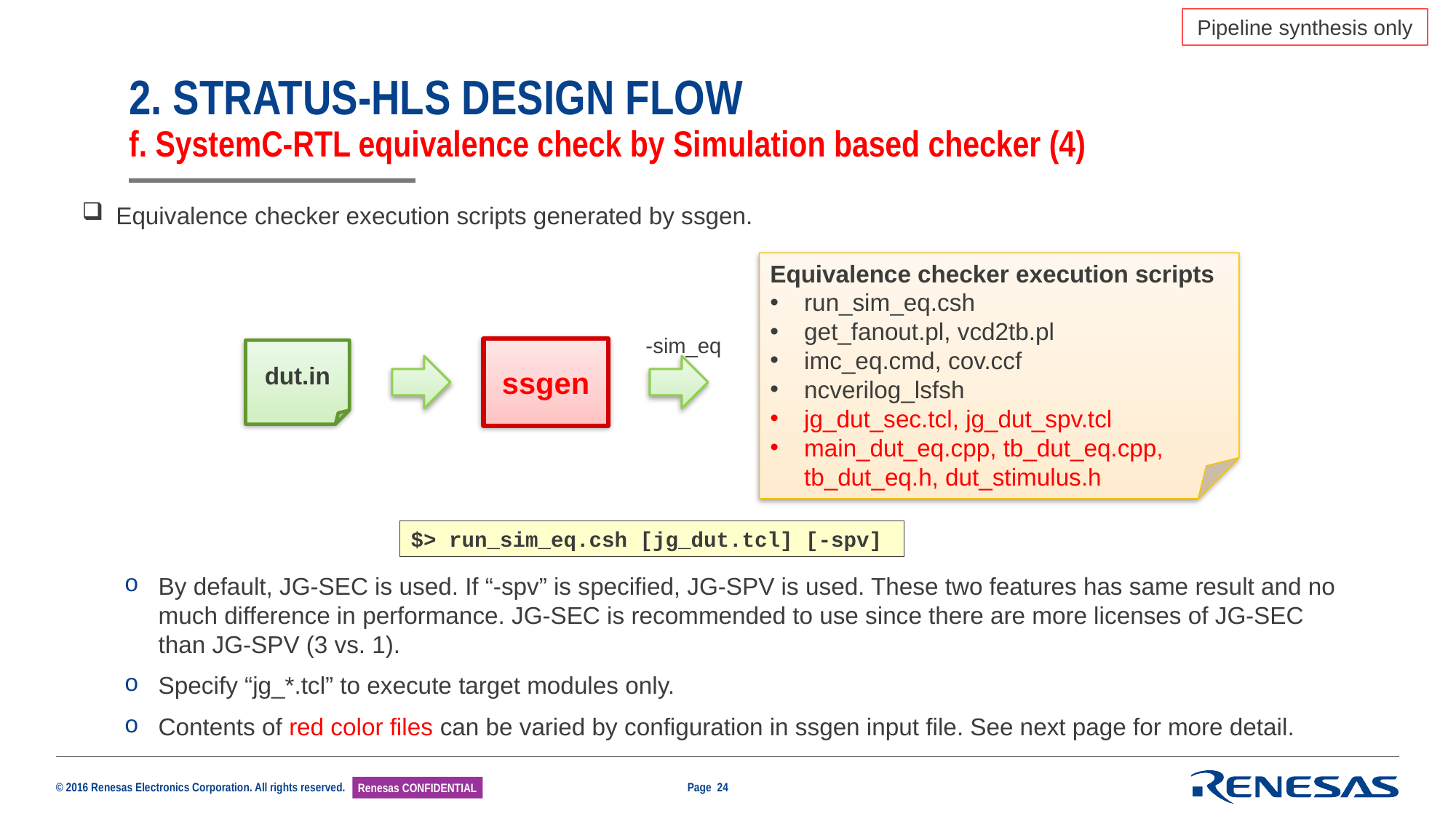

Pipeline synthesis only
# 2. STRATUS-HLS DESIGN FLOW f. SystemC-RTL equivalence check by Simulation based checker (4)
Equivalence checker execution scripts generated by ssgen.

By default, JG-SEC is used. If “-spv” is specified, JG-SPV is used. These two features has same result and no much difference in performance. JG-SEC is recommended to use since there are more licenses of JG-SEC than JG-SPV (3 vs. 1).
Specify “jg_*.tcl” to execute target modules only.
Contents of red color files can be varied by configuration in ssgen input file. See next page for more detail.
Equivalence checker execution scripts
run_sim_eq.csh
get_fanout.pl, vcd2tb.pl
imc_eq.cmd, cov.ccf
ncverilog_lsfsh
jg_dut_sec.tcl, jg_dut_spv.tcl
main_dut_eq.cpp, tb_dut_eq.cpp, tb_dut_eq.h, dut_stimulus.h
-sim_eq
ssgen
dut.in

$> run_sim_eq.csh [jg_dut.tcl] [-spv]
Page  24